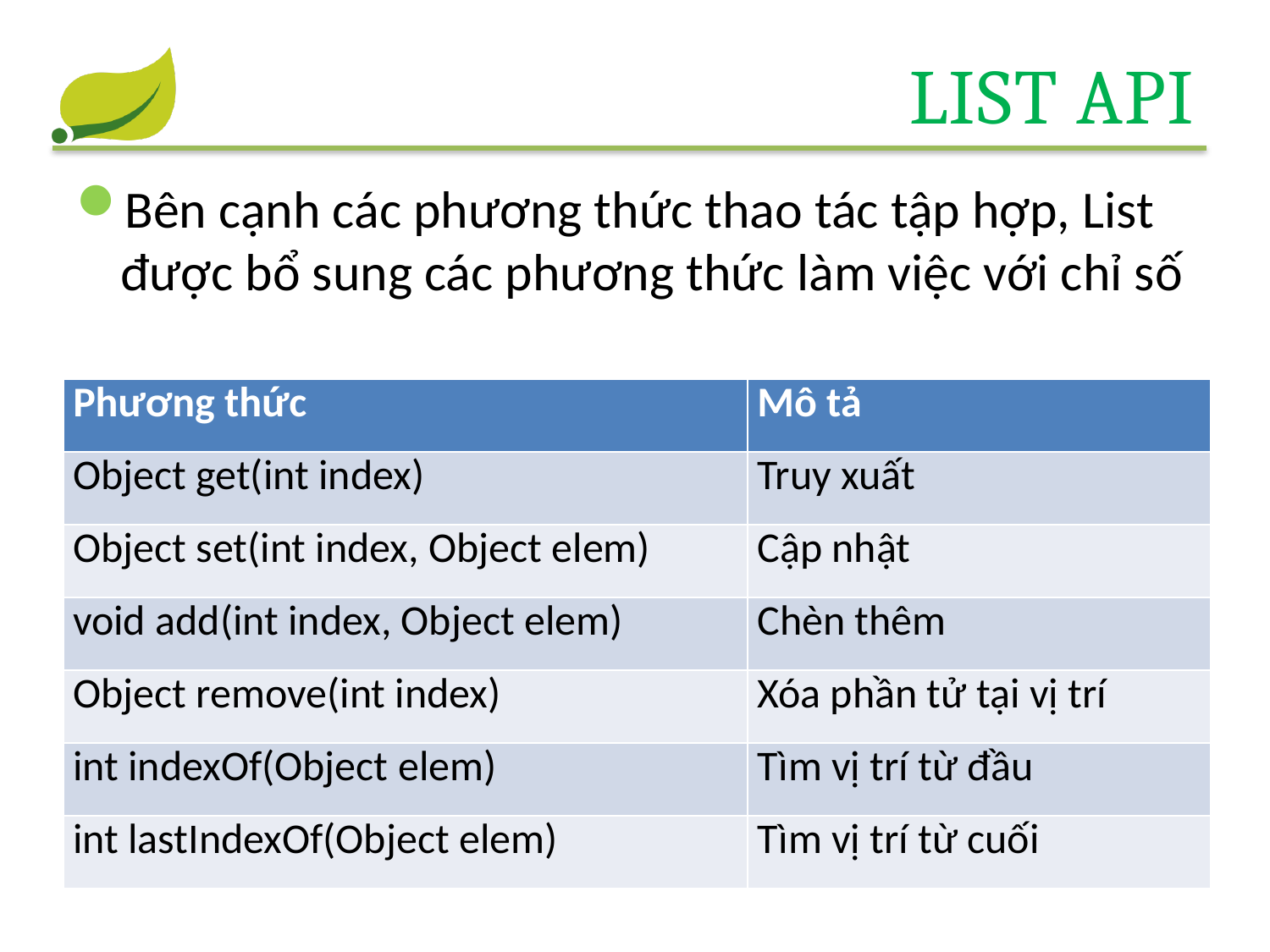

# List API
Bên cạnh các phương thức thao tác tập hợp, List được bổ sung các phương thức làm việc với chỉ số
| Phương thức | Mô tả |
| --- | --- |
| Object get(int index) | Truy xuất |
| Object set(int index, Object elem) | Cập nhật |
| void add(int index, Object elem) | Chèn thêm |
| Object remove(int index) | Xóa phần tử tại vị trí |
| int indexOf(Object elem) | Tìm vị trí từ đầu |
| int lastIndexOf(Object elem) | Tìm vị trí từ cuối |